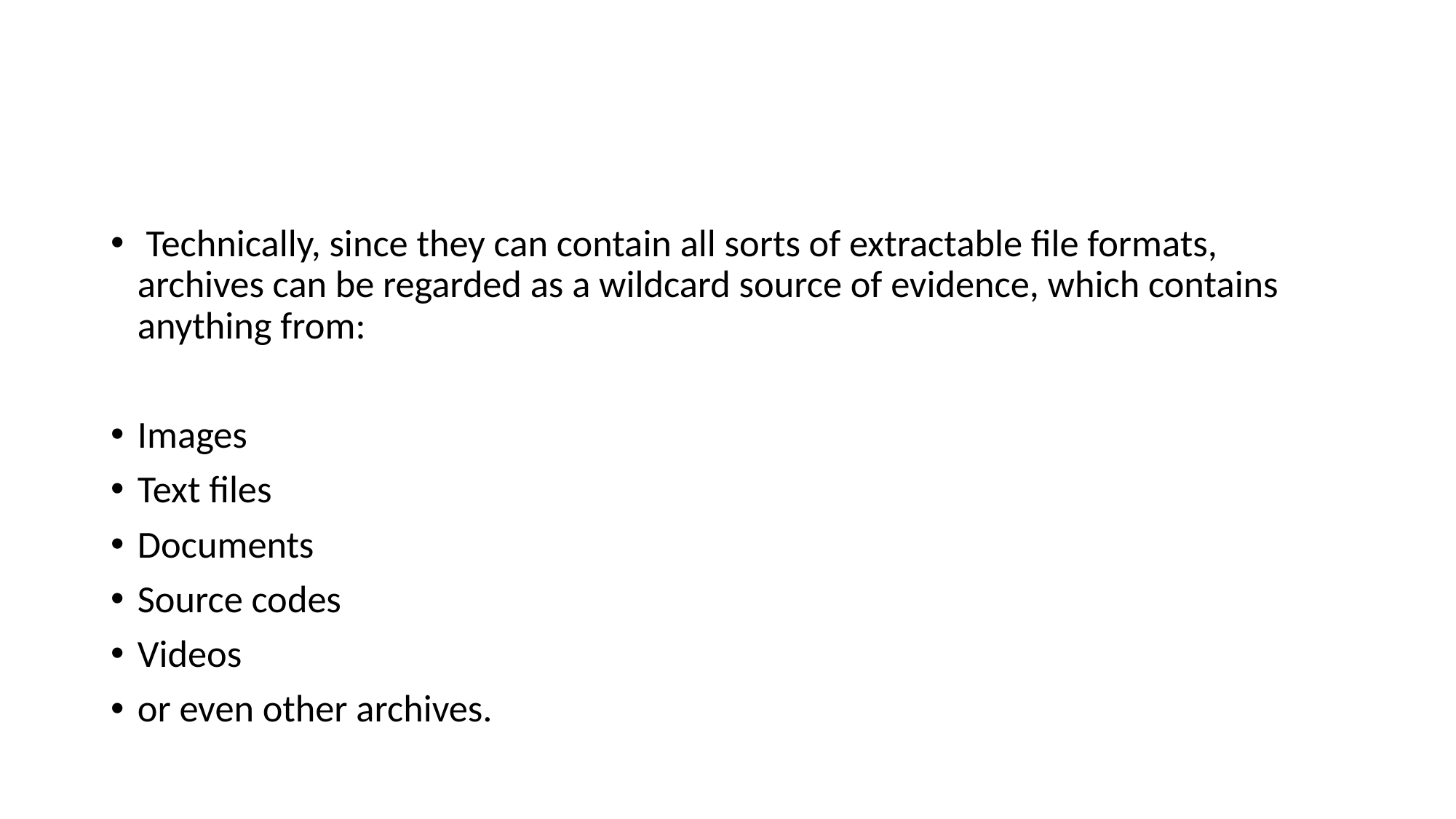

#
 Technically, since they can contain all sorts of extractable file formats, archives can be regarded as a wildcard source of evidence, which contains anything from:

Images
Text files
Documents
Source codes
Videos
or even other archives.